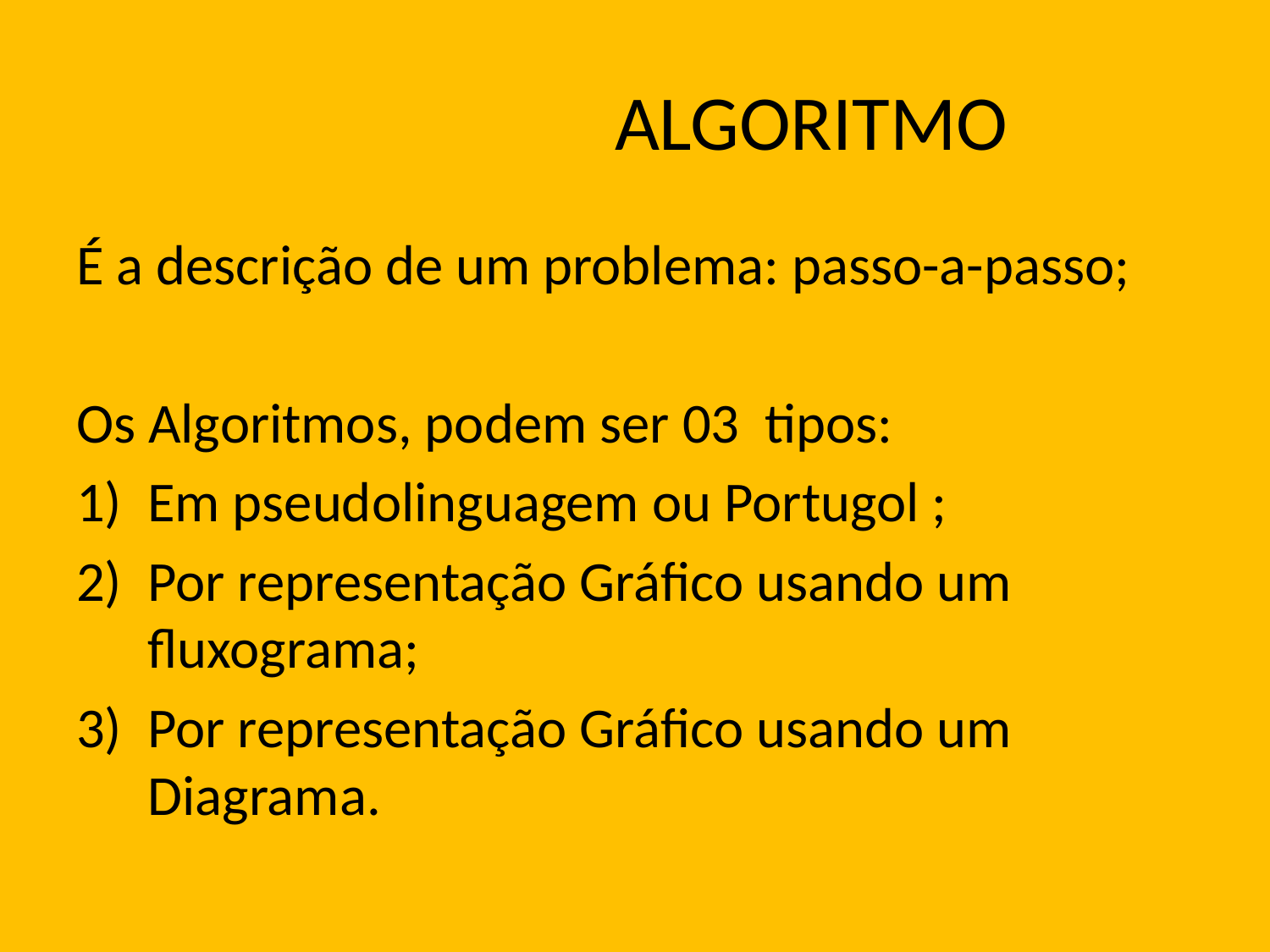

# ALGORITMO
É a descrição de um problema: passo-a-passo;

Os Algoritmos, podem ser 03  tipos:
Em pseudolinguagem ou Portugol ;
Por representação Gráfico usando um fluxograma;
Por representação Gráfico usando um Diagrama.